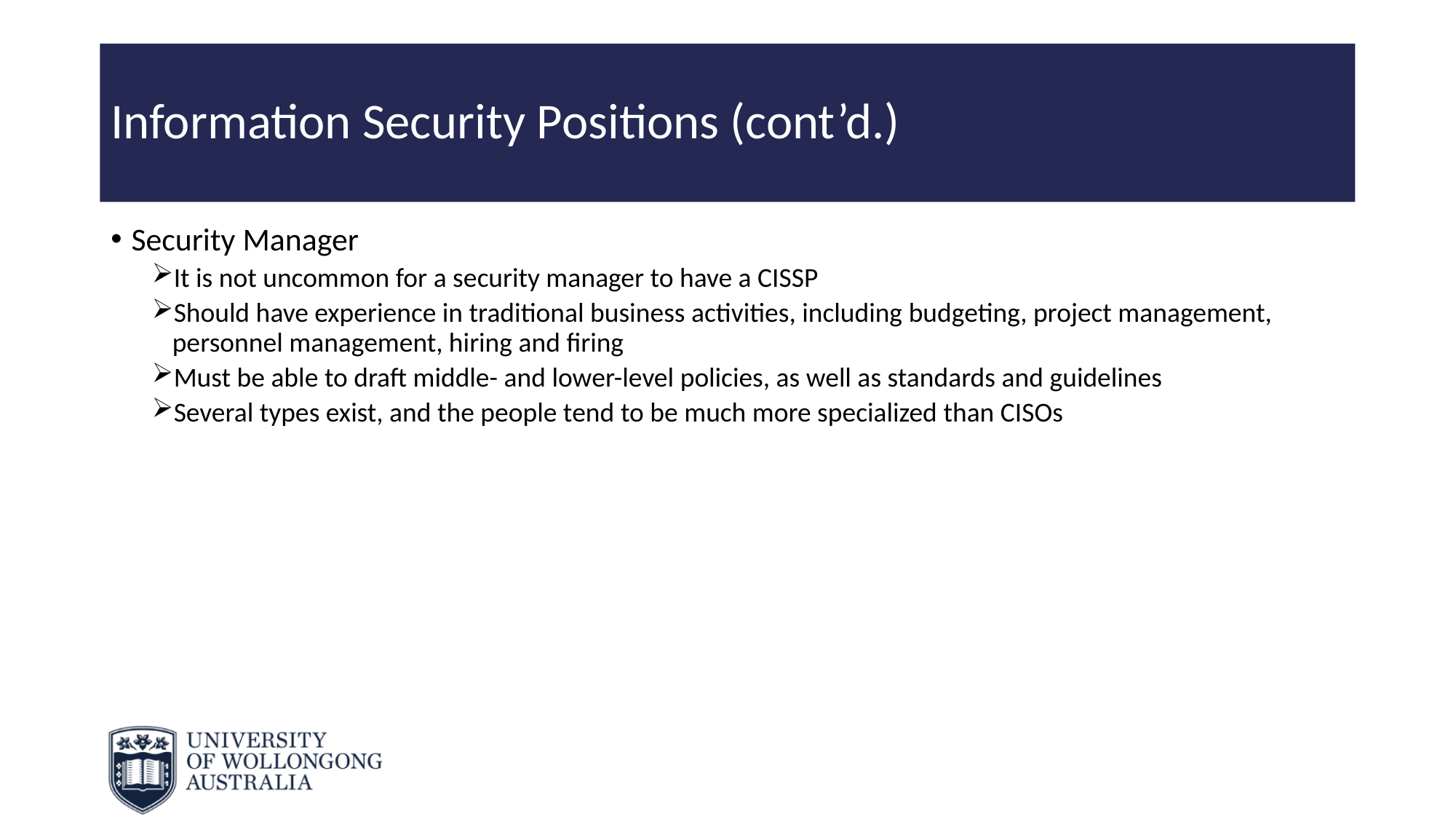

# Information Security Positions (cont’d.)
Security Manager
It is not uncommon for a security manager to have a CISSP
Should have experience in traditional business activities, including budgeting, project management, personnel management, hiring and firing
Must be able to draft middle- and lower-level policies, as well as standards and guidelines
Several types exist, and the people tend to be much more specialized than CISOs